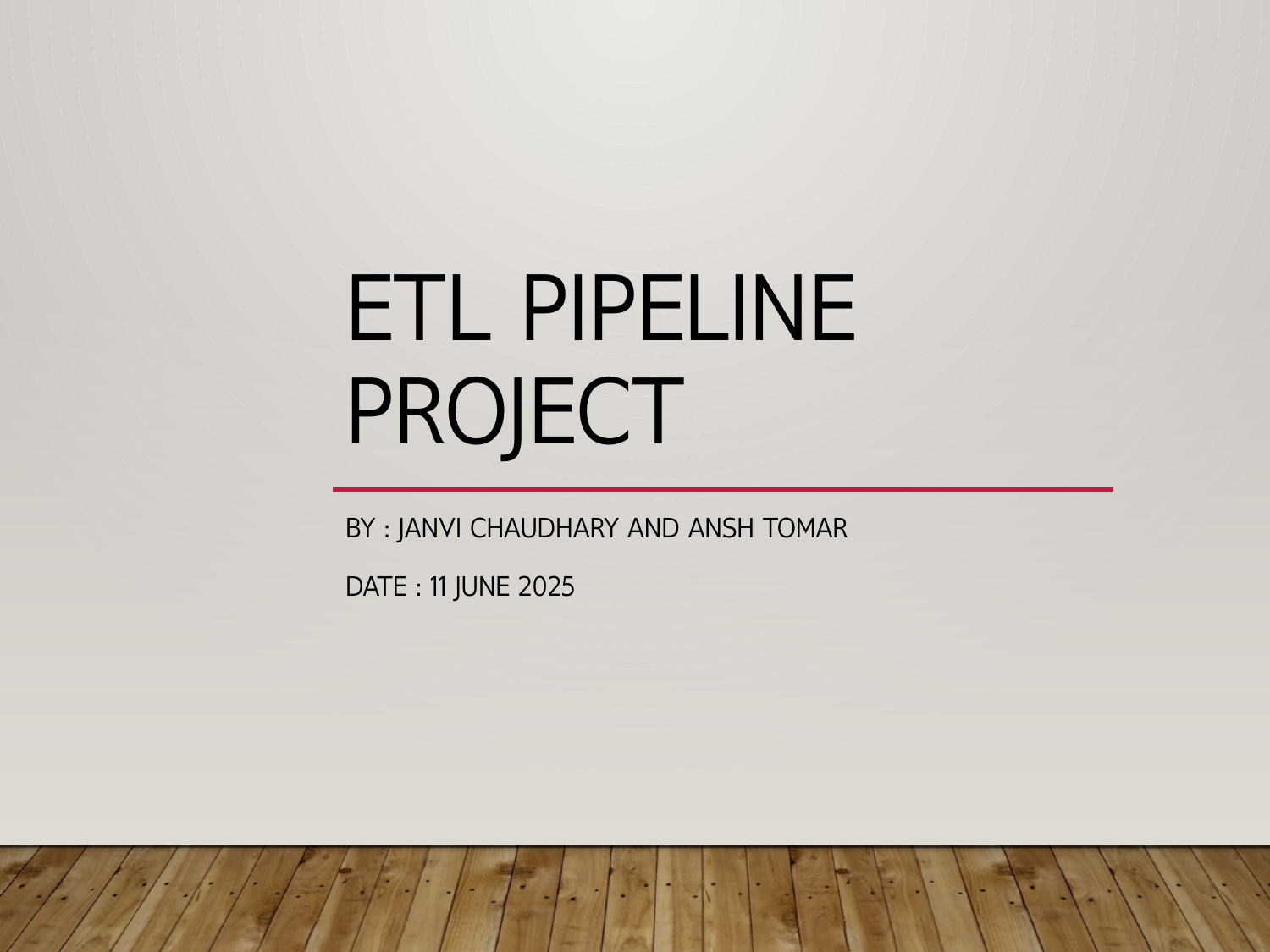

# ETL Pipeline Project
By : JANVI CHAUDHARY AND ANSH TOMAR
Date : 11 JUNE 2025